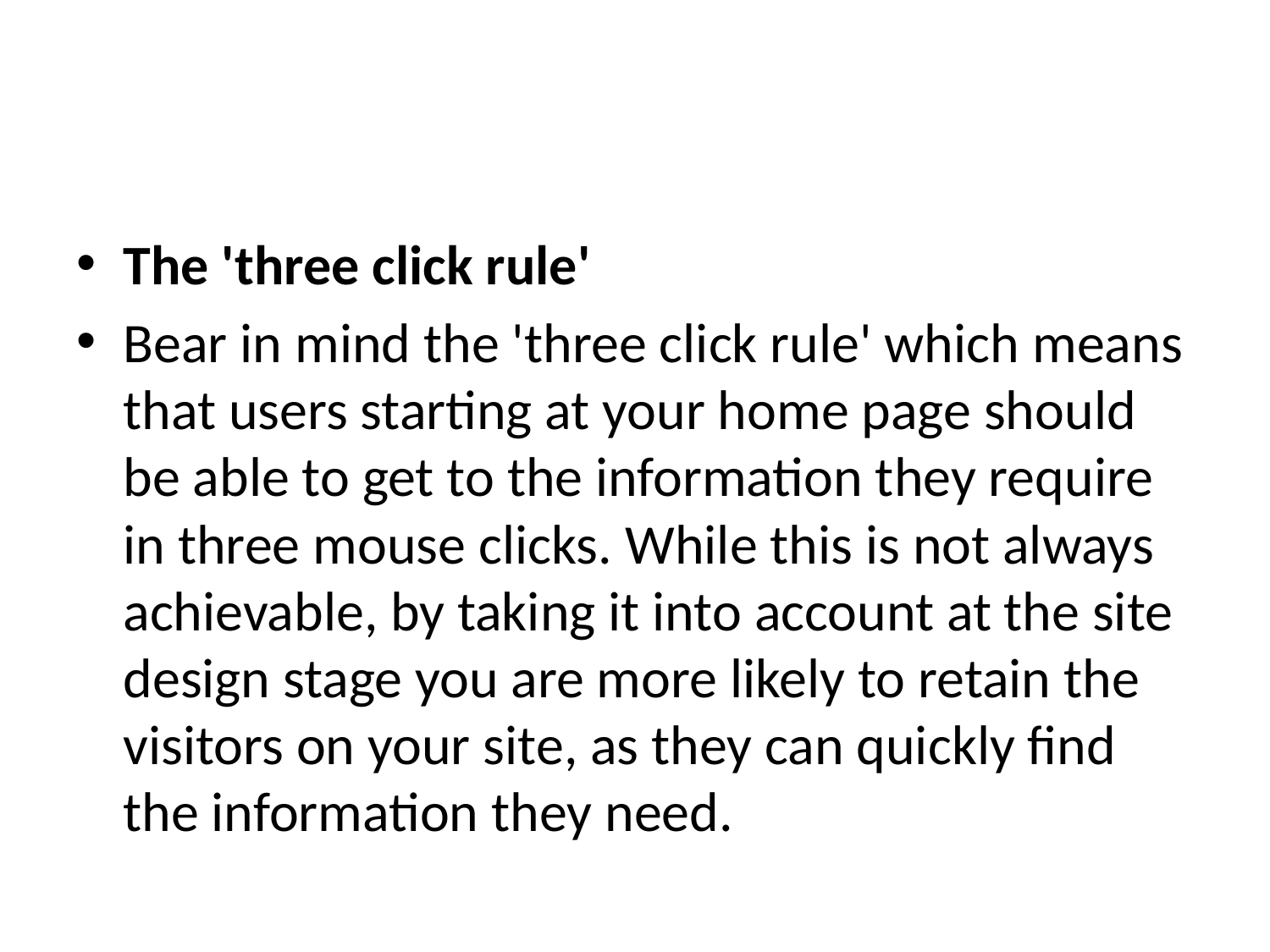

#
The 'three click rule'
Bear in mind the 'three click rule' which means that users starting at your home page should be able to get to the information they require in three mouse clicks. While this is not always achievable, by taking it into account at the site design stage you are more likely to retain the visitors on your site, as they can quickly find the information they need.